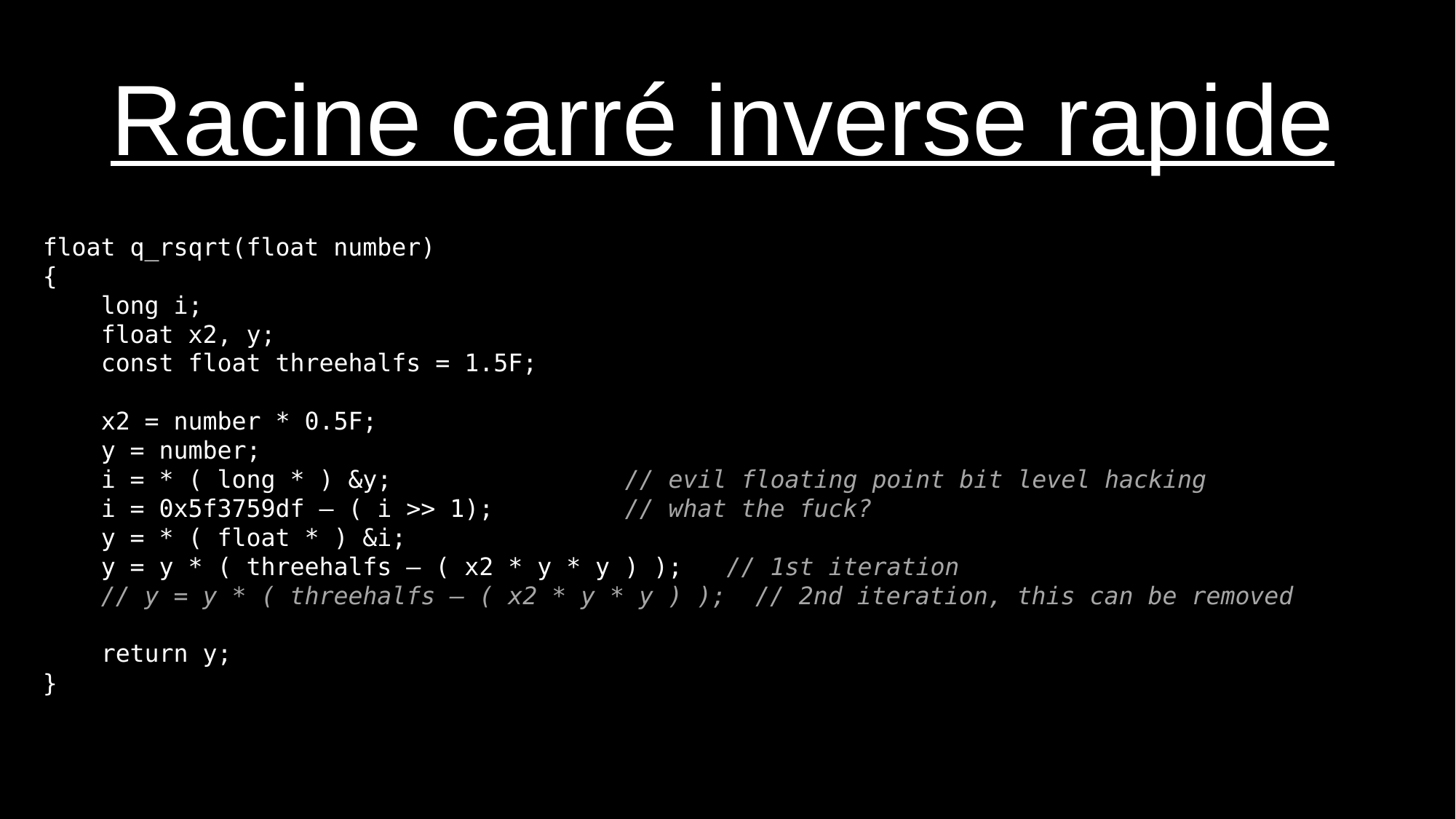

# Racine carré inverse rapide
float q_rsqrt(float number)
{
    long i;
    float x2, y;
    const float threehalfs = 1.5F;

    x2 = number * 0.5F;
    y = number;
    i = * ( long * ) &y;                // evil floating point bit level hacking
    i = 0x5f3759df – ( i >> 1);         // what the fuck?
    y = * ( float * ) &i;
    y = y * ( threehalfs – ( x2 * y * y ) );   // 1st iteration
    // y = y * ( threehalfs – ( x2 * y * y ) );  // 2nd iteration, this can be removed

    return y;
}